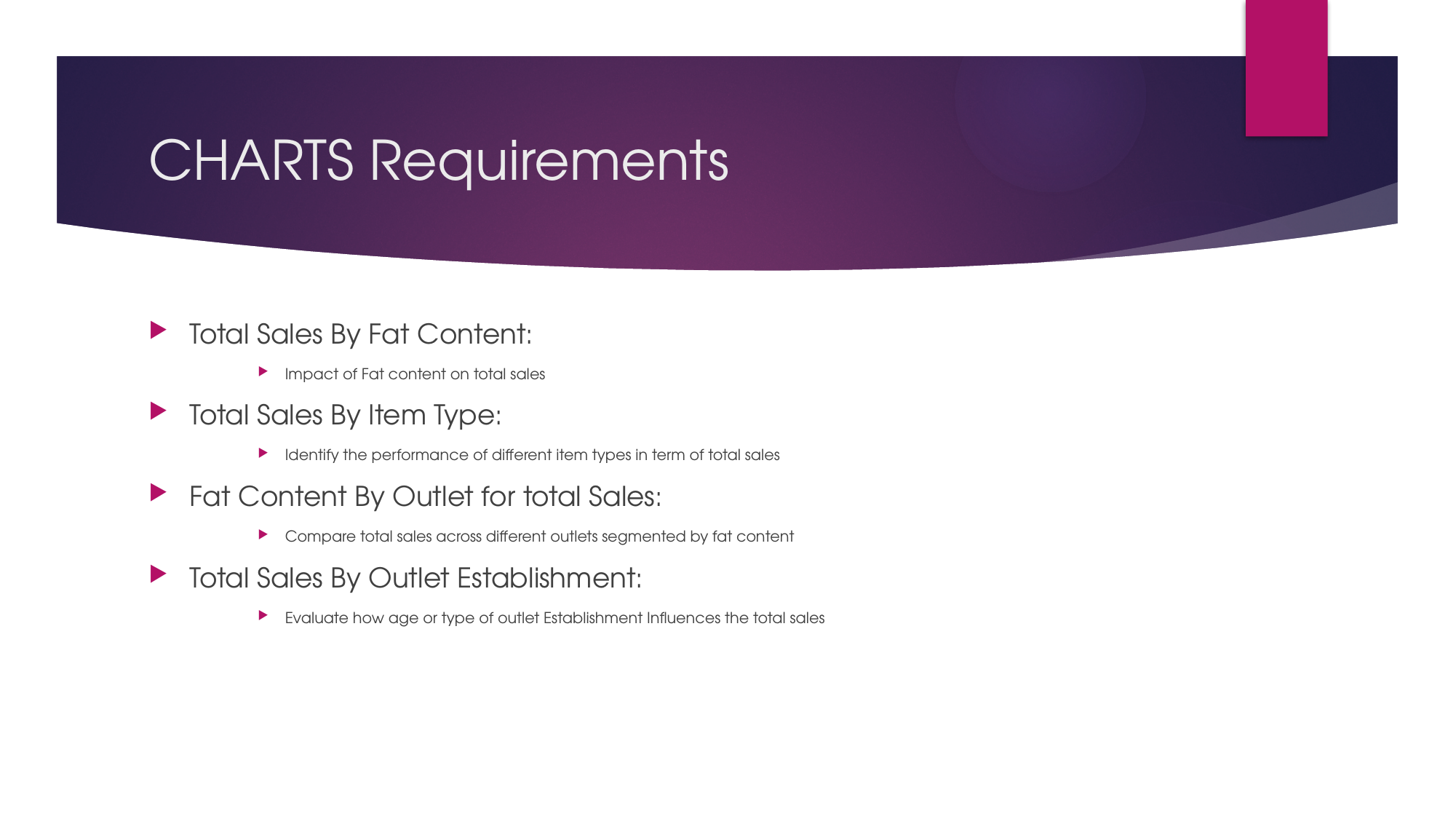

# CHARTS Requirements
Total Sales By Fat Content:
Impact of Fat content on total sales
Total Sales By Item Type:
Identify the performance of different item types in term of total sales
Fat Content By Outlet for total Sales:
Compare total sales across different outlets segmented by fat content
Total Sales By Outlet Establishment:
Evaluate how age or type of outlet Establishment Influences the total sales